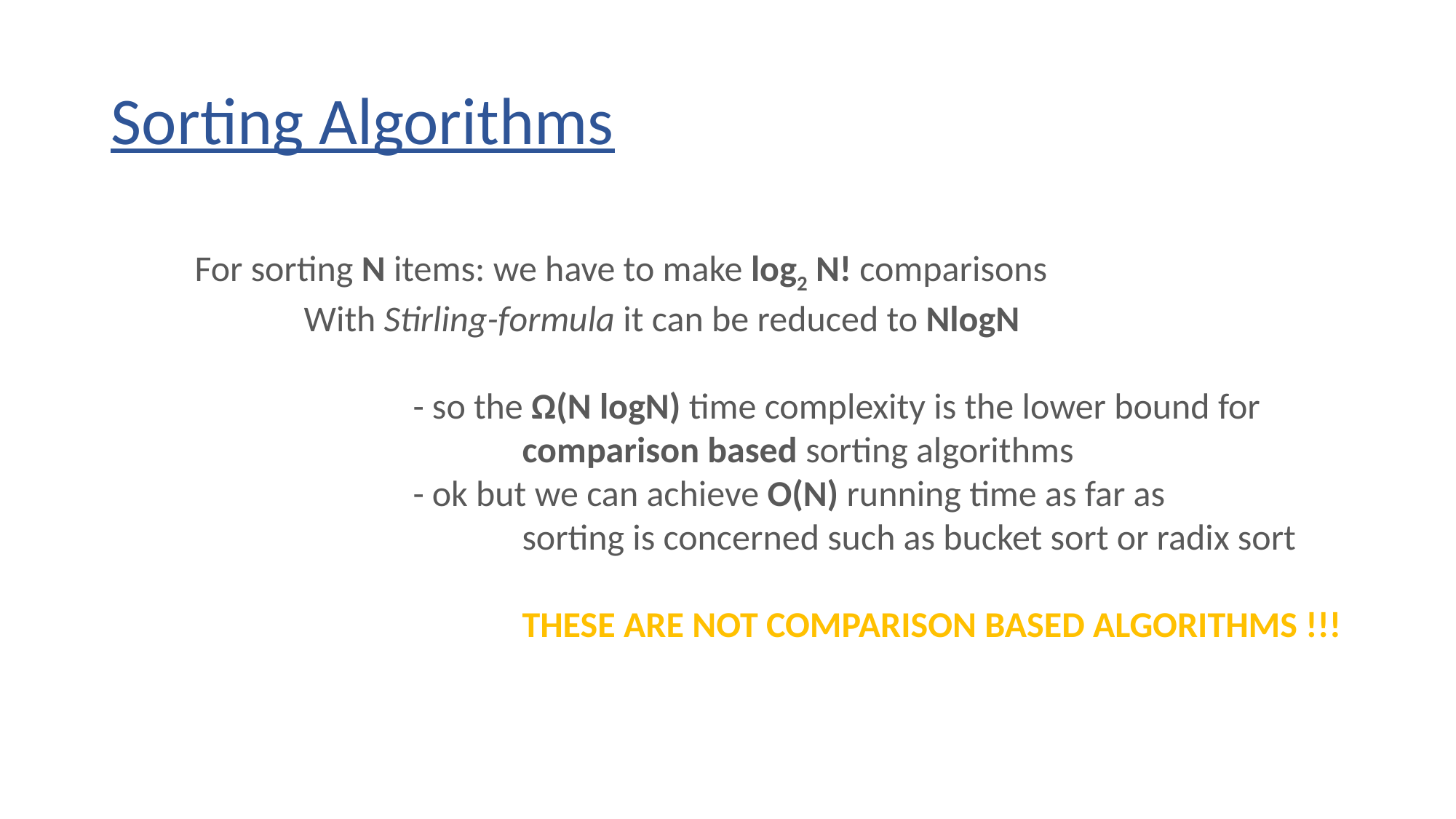

# Sorting Algorithms
For sorting N items: we have to make log2 N! comparisons
	With Stirling-formula it can be reduced to NlogN

		- so the Ω(N logN) time complexity is the lower bound for
			comparison based sorting algorithms
		- ok but we can achieve O(N) running time as far as
			sorting is concerned such as bucket sort or radix sort

			THESE ARE NOT COMPARISON BASED ALGORITHMS !!!